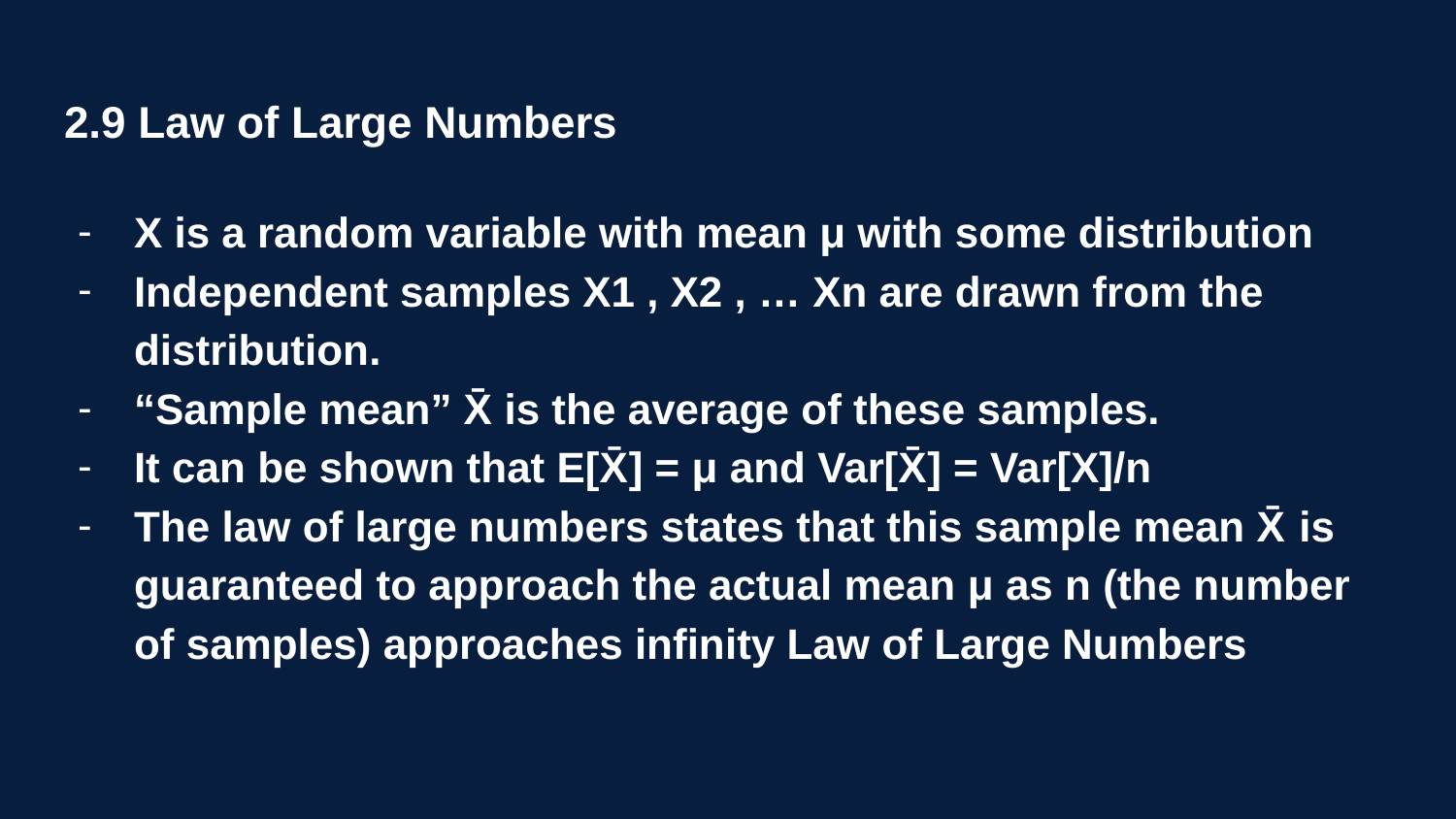

# 2.9 Law of Large Numbers
X is a random variable with mean μ with some distribution
Independent samples X1 , X2 , … Xn are drawn from the distribution.
“Sample mean” X̄ is the average of these samples.
It can be shown that E[X̄] = μ and Var[X̄] = Var[X]/n
The law of large numbers states that this sample mean X̄ is guaranteed to approach the actual mean μ as n (the number of samples) approaches infinity Law of Large Numbers